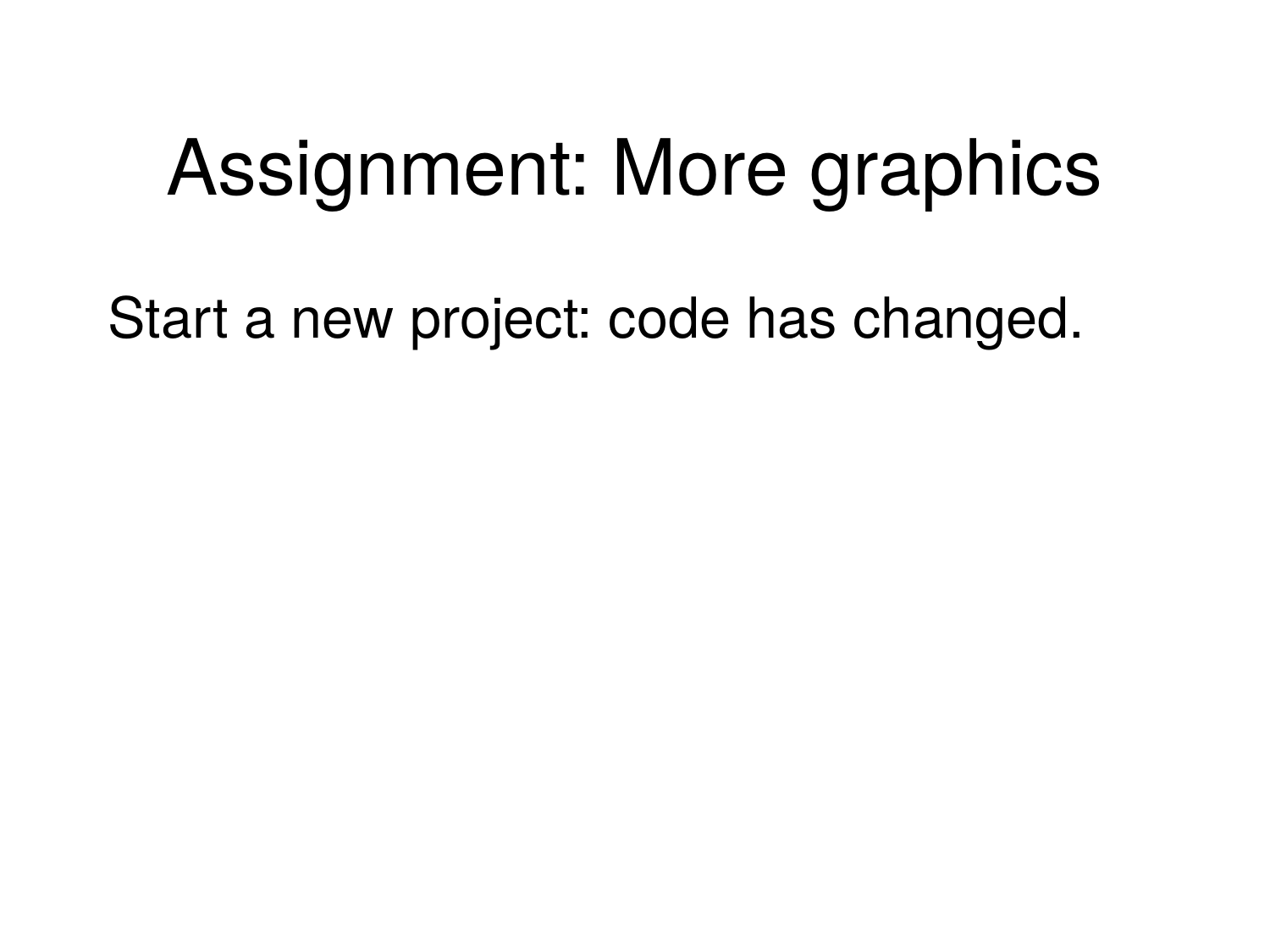

# Assignment: More graphics
Start a new project: code has changed.